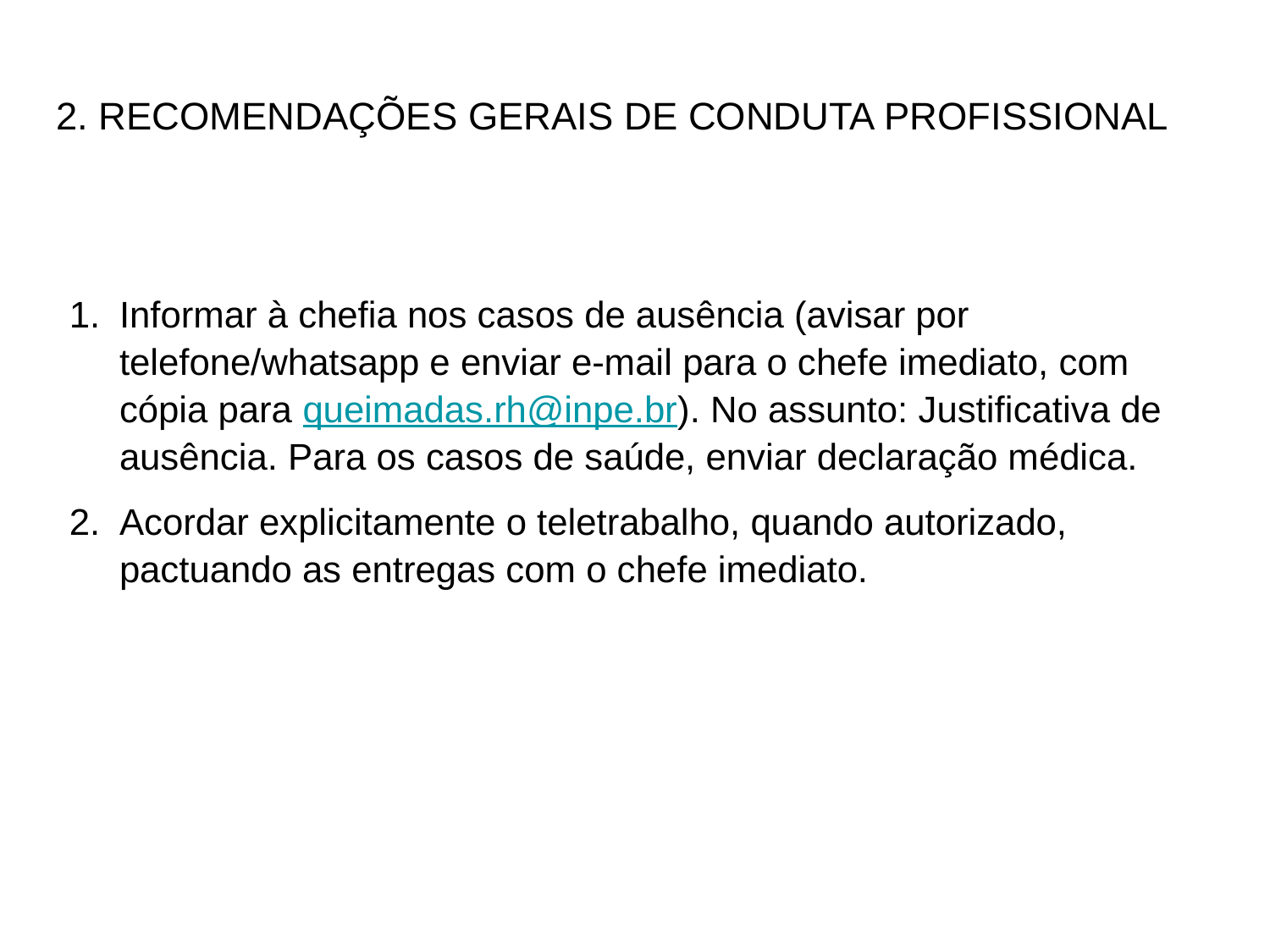

# 2. RECOMENDAÇÕES GERAIS DE CONDUTA PROFISSIONAL

Informar à chefia nos casos de ausência (avisar por telefone/whatsapp e enviar e-mail para o chefe imediato, com cópia para queimadas.rh@inpe.br). No assunto: Justificativa de ausência. Para os casos de saúde, enviar declaração médica.
Acordar explicitamente o teletrabalho, quando autorizado, pactuando as entregas com o chefe imediato.